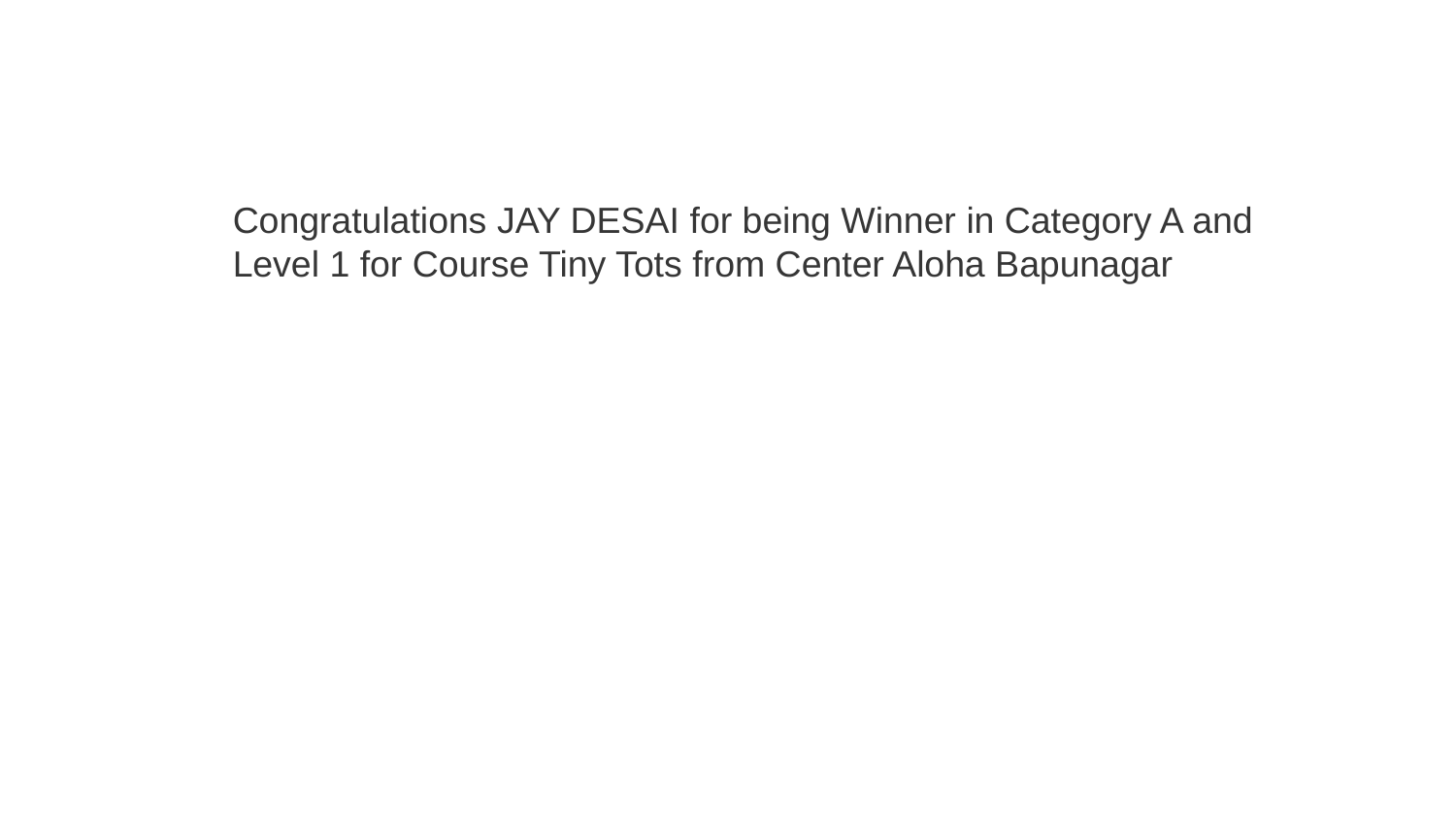

Congratulations JAY DESAI for being Winner in Category A and Level 1 for Course Tiny Tots from Center Aloha Bapunagar